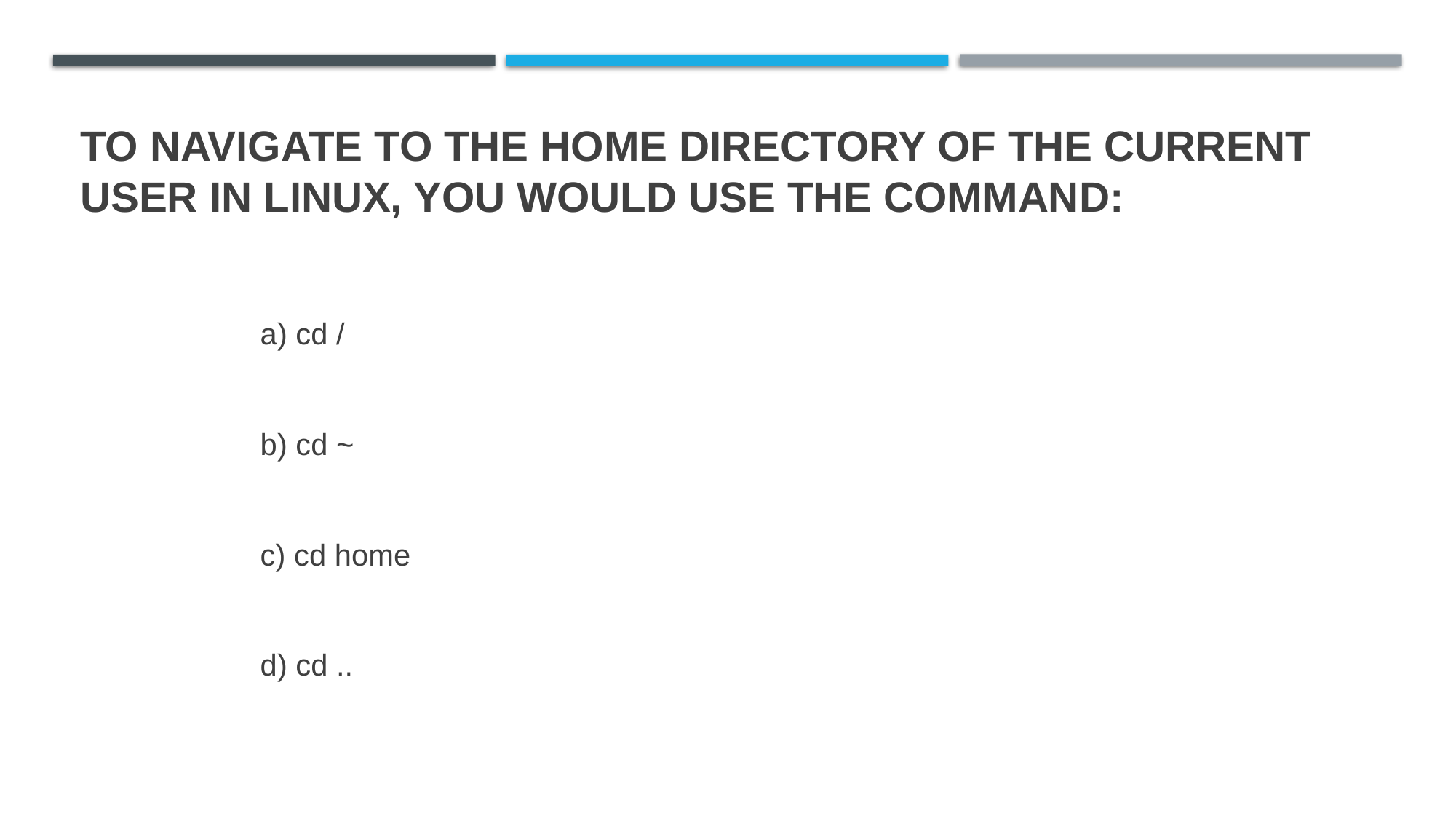

# To navigate to the home directory of the current user in Linux, you would use the command:
a) cd /

b) cd ~

c) cd home

d) cd ..